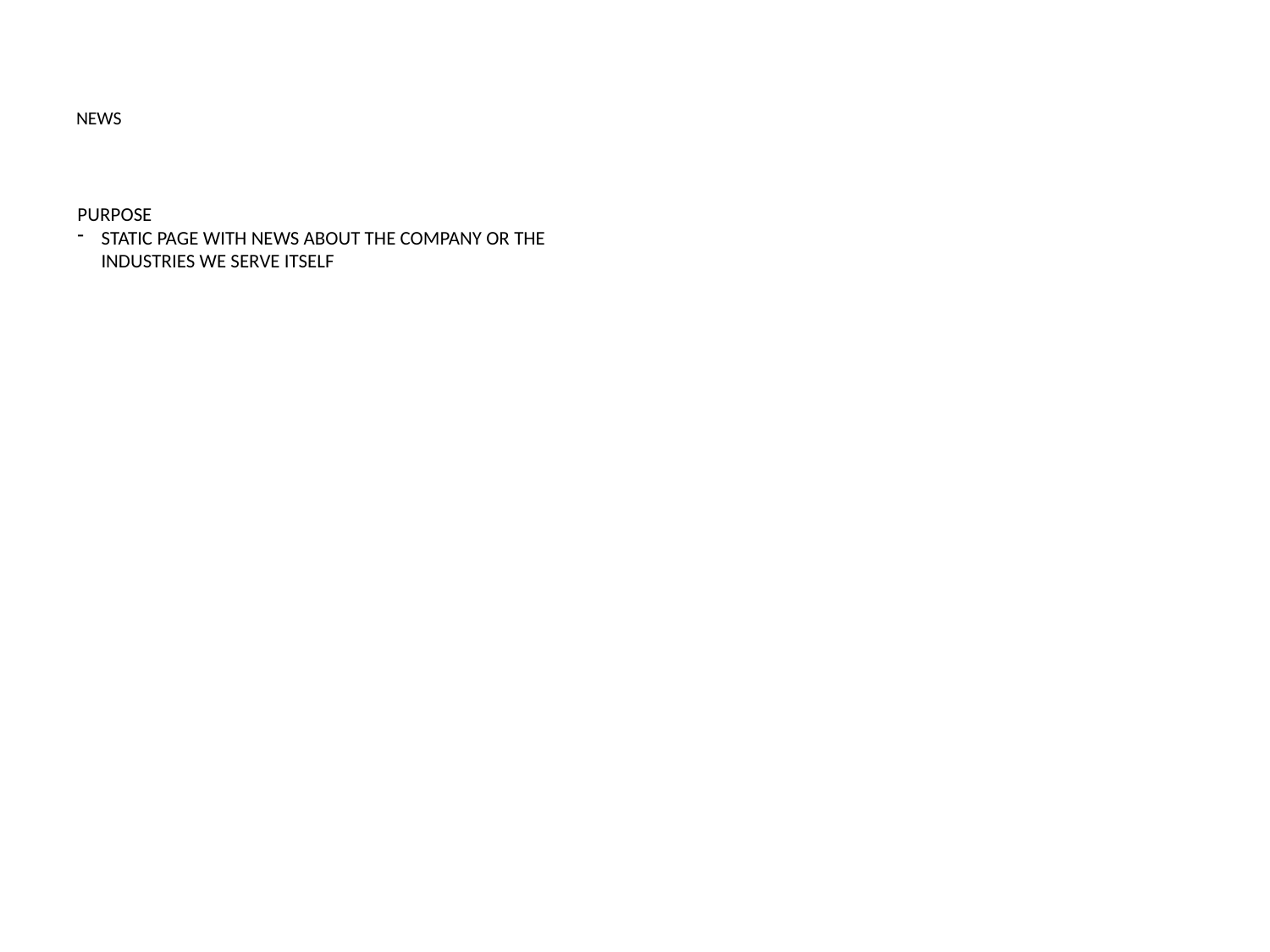

# NEWS
PURPOSE
STATIC PAGE WITH NEWS ABOUT THE COMPANY OR THE INDUSTRIES WE SERVE ITSELF